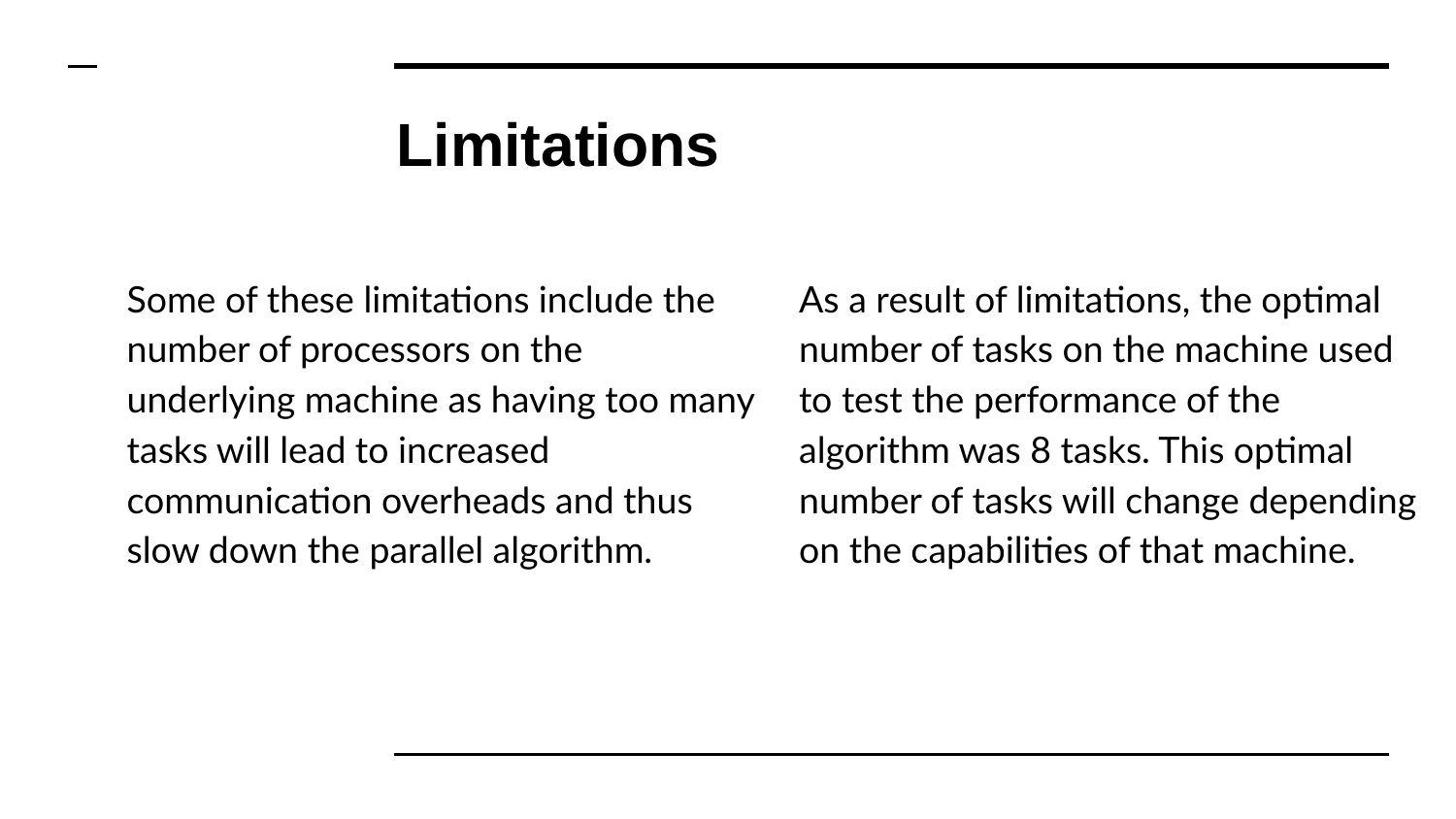

# Limitations
Some of these limitations include the number of processors on the underlying machine as having too many tasks will lead to increased communication overheads and thus slow down the parallel algorithm.
As a result of limitations, the optimal number of tasks on the machine used to test the performance of the algorithm was 8 tasks. This optimal number of tasks will change depending on the capabilities of that machine.